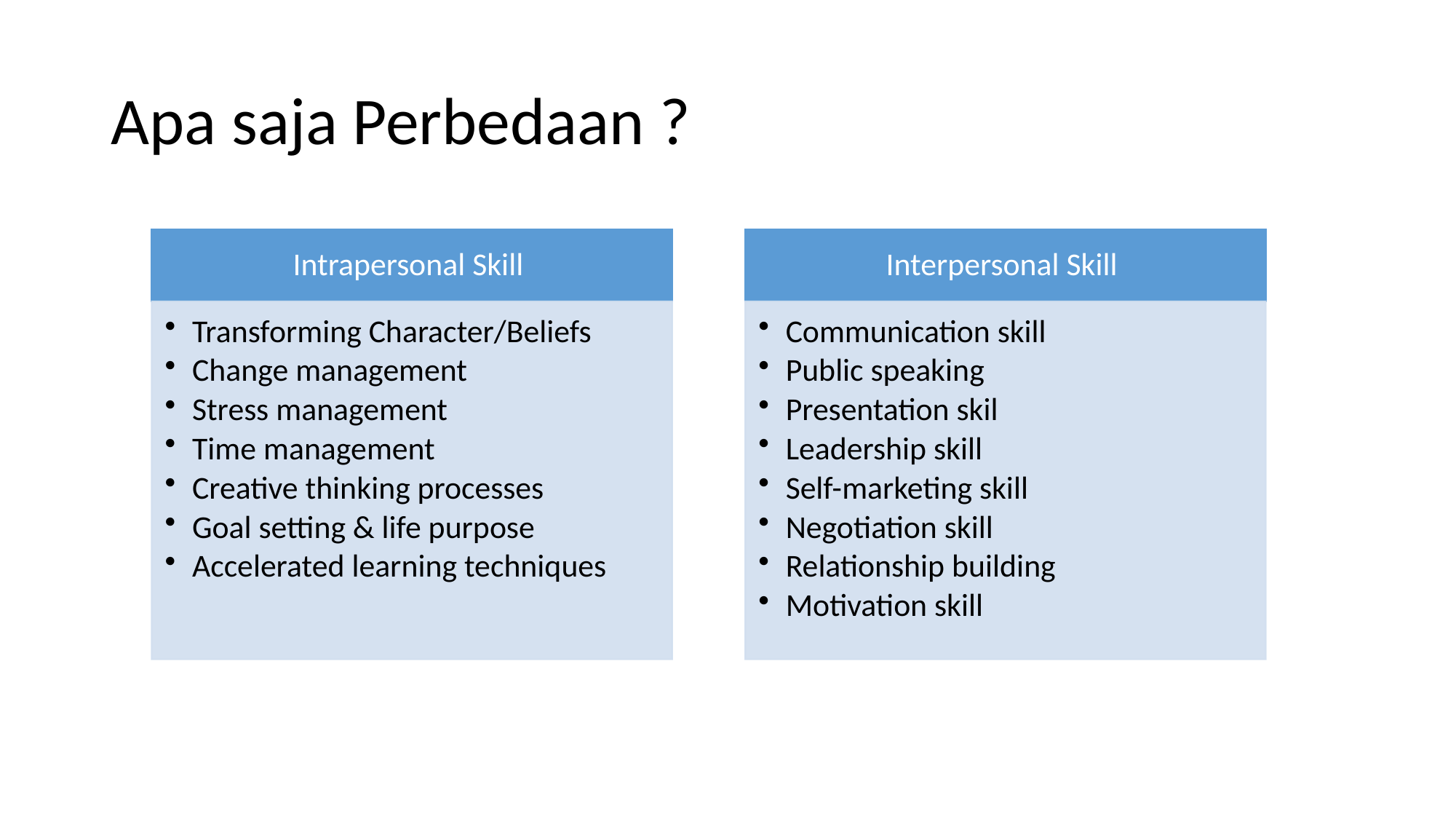

# Apa saja Perbedaan ?
Intrapersonal Skill
Transforming Character/Beliefs
Change management
Stress management
Time management
Creative thinking processes
Goal setting & life purpose
Accelerated learning techniques

Interpersonal Skill
Communication skill
Public speaking
Presentation skil
Leadership skill
Self-marketing skill
Negotiation skill
Relationship building
Motivation skill